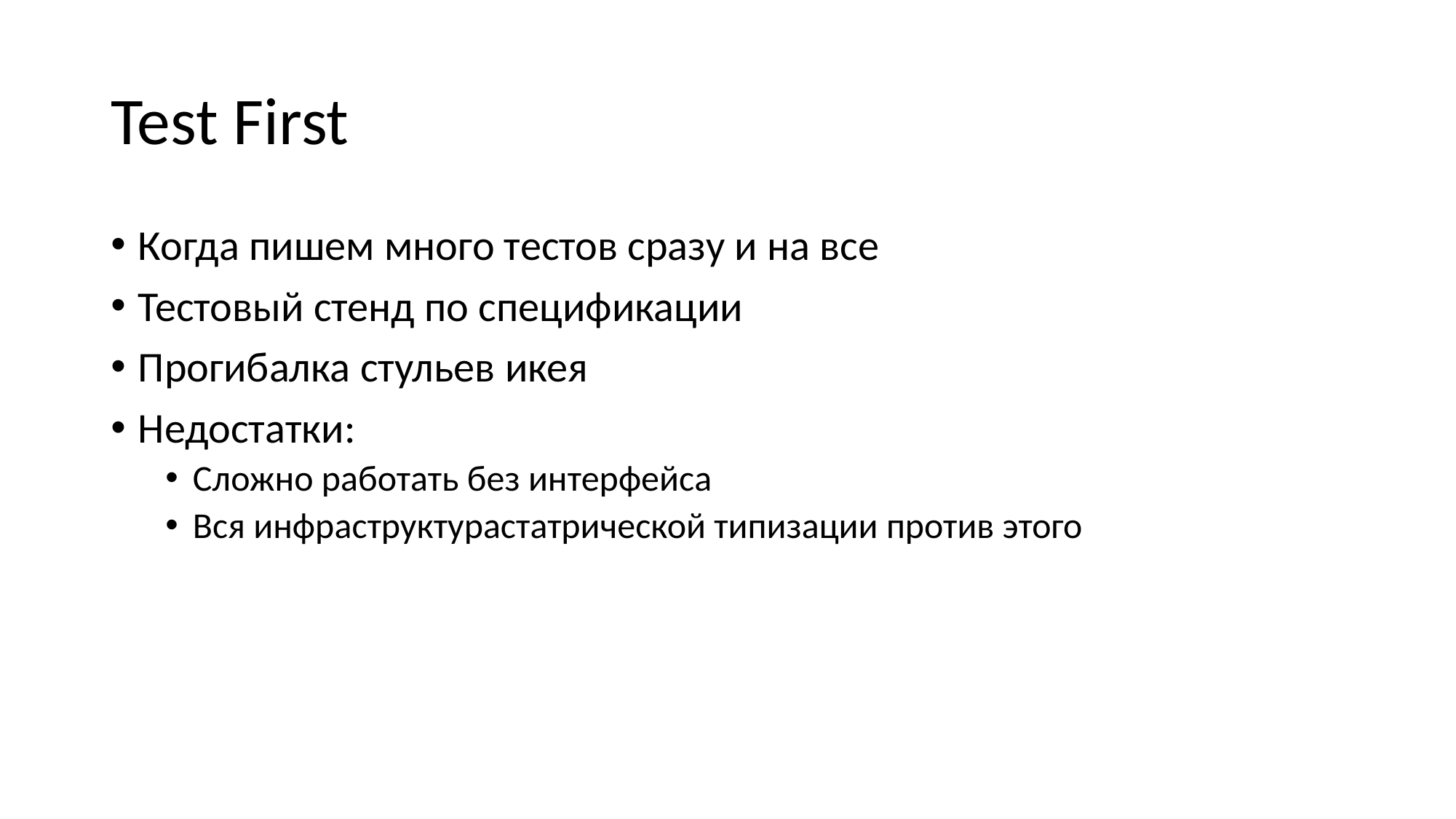

# Test First
Когда пишем много тестов сразу и на все
Тестовый стенд по спецификации
Прогибалка стульев икея
Недостатки:
Сложно работать без интерфейса
Вся инфраструктурастатрической типизации против этого